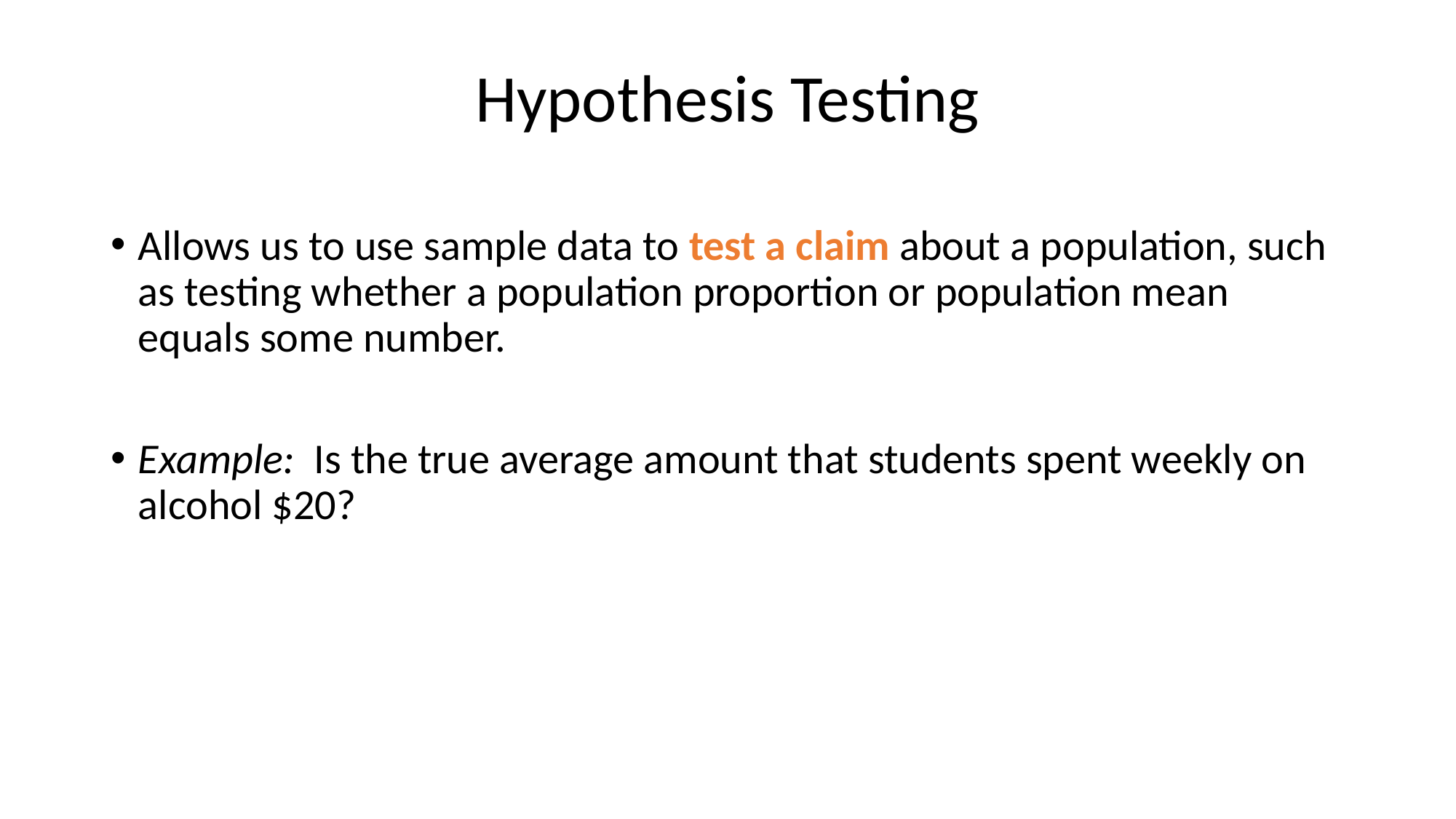

# Hypothesis Testing
Allows us to use sample data to test a claim about a population, such as testing whether a population proportion or population mean equals some number.

Example:  Is the true average amount that students spent weekly on alcohol $20?